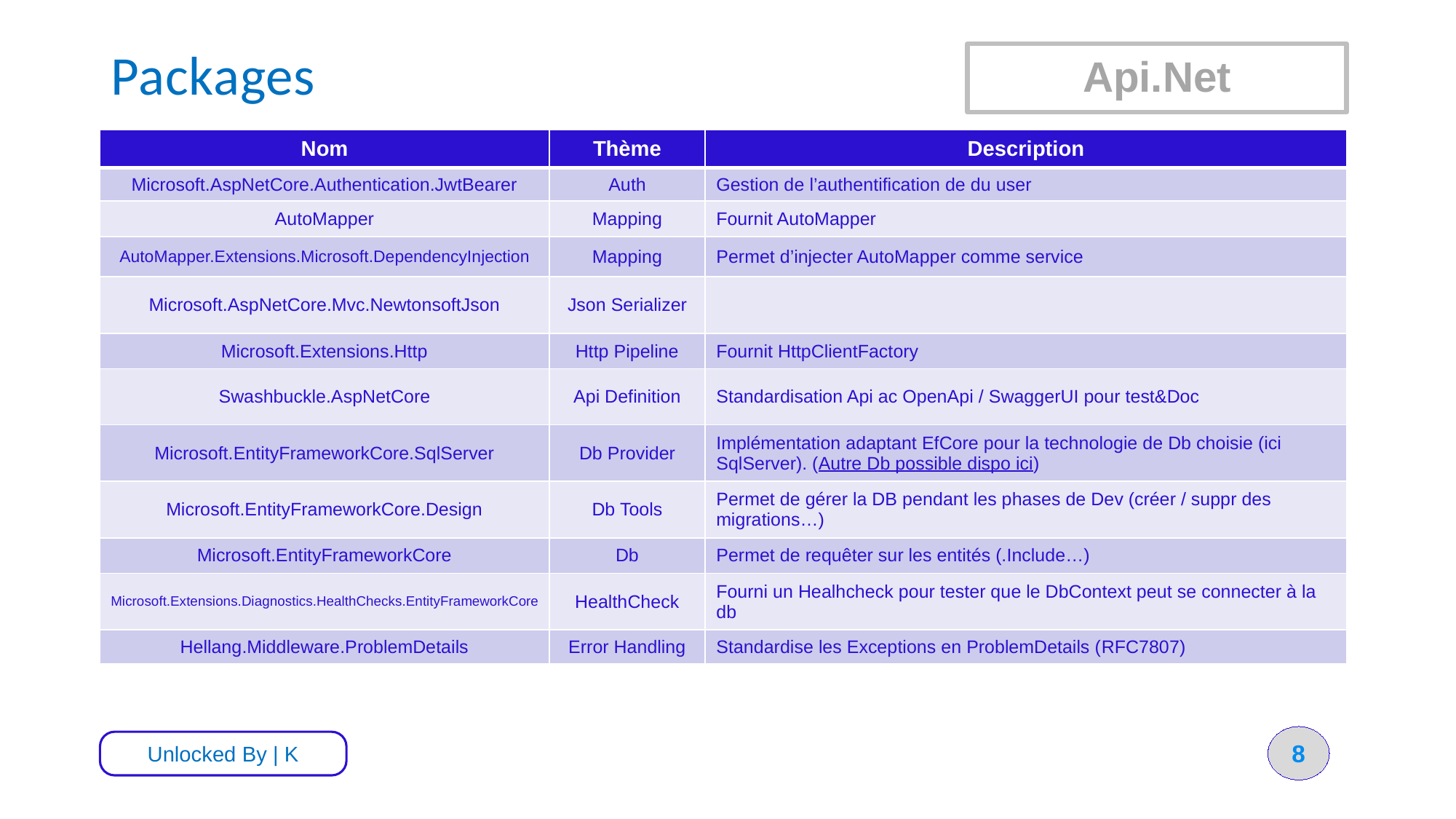

# Packages
Api.Net
| Nom | Thème | Description |
| --- | --- | --- |
| Microsoft.AspNetCore.Authentication.JwtBearer | Auth | Gestion de l’authentification de du user |
| AutoMapper | Mapping | Fournit AutoMapper |
| AutoMapper.Extensions.Microsoft.DependencyInjection | Mapping | Permet d’injecter AutoMapper comme service |
| Microsoft.AspNetCore.Mvc.NewtonsoftJson | Json Serializer |  |
| Microsoft.Extensions.Http | Http Pipeline | Fournit HttpClientFactory |
| Swashbuckle.AspNetCore | Api Definition | Standardisation Api ac OpenApi / SwaggerUI pour test&Doc |
| Microsoft.EntityFrameworkCore.SqlServer | Db Provider | Implémentation adaptant EfCore pour la technologie de Db choisie (ici SqlServer). (Autre Db possible dispo ici) |
| Microsoft.EntityFrameworkCore.Design | Db Tools | Permet de gérer la DB pendant les phases de Dev (créer / suppr des migrations…) |
| Microsoft.EntityFrameworkCore | Db | Permet de requêter sur les entités (.Include…) |
| Microsoft.Extensions.Diagnostics.HealthChecks.EntityFrameworkCore | HealthCheck | Fourni un Healhcheck pour tester que le DbContext peut se connecter à la db |
| Hellang.Middleware.ProblemDetails | Error Handling | Standardise les Exceptions en ProblemDetails (RFC7807) |
8
Unlocked By | K